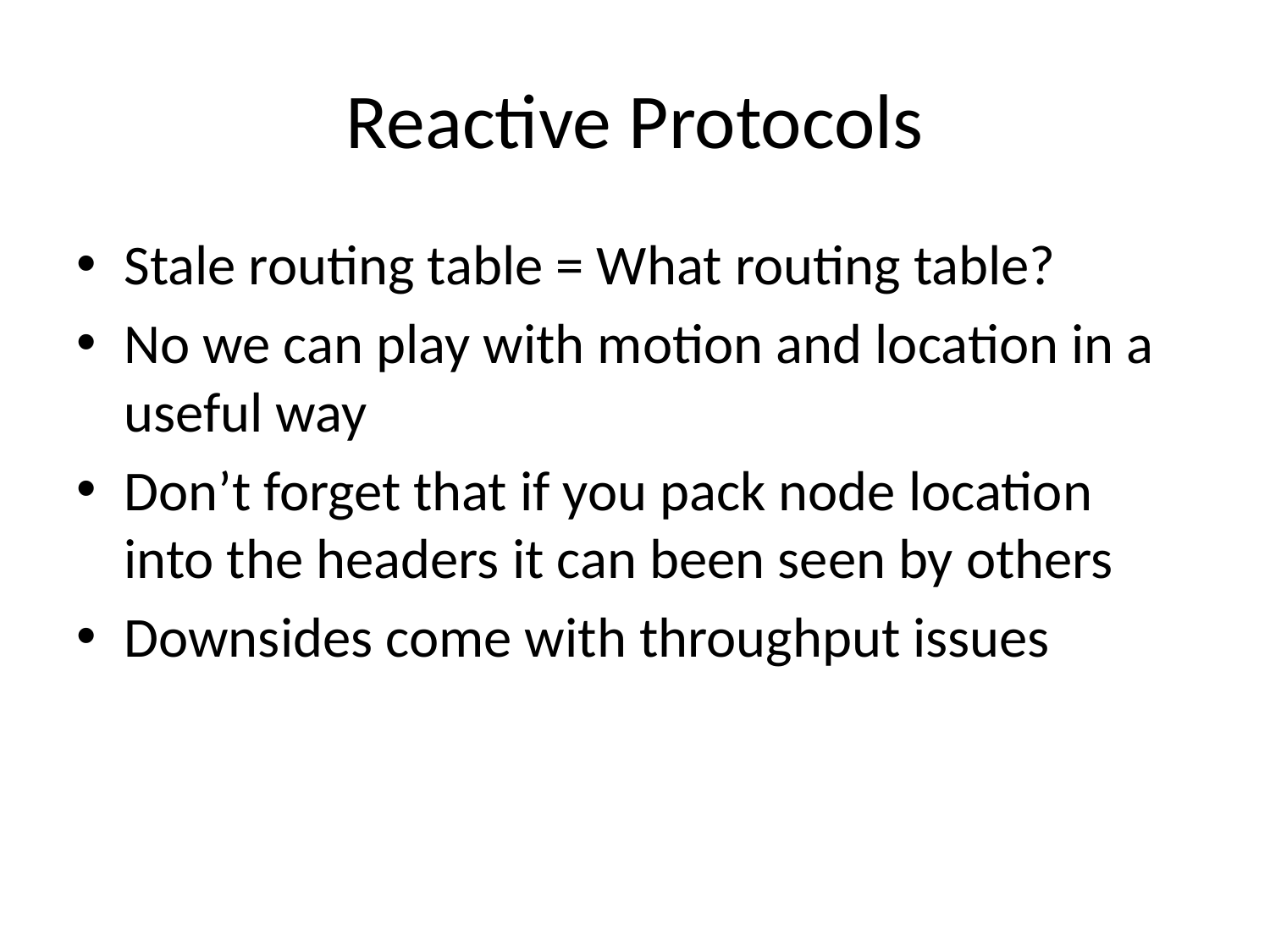

# Reactive Protocols
Stale routing table = What routing table?
No we can play with motion and location in a useful way
Don’t forget that if you pack node location into the headers it can been seen by others
Downsides come with throughput issues